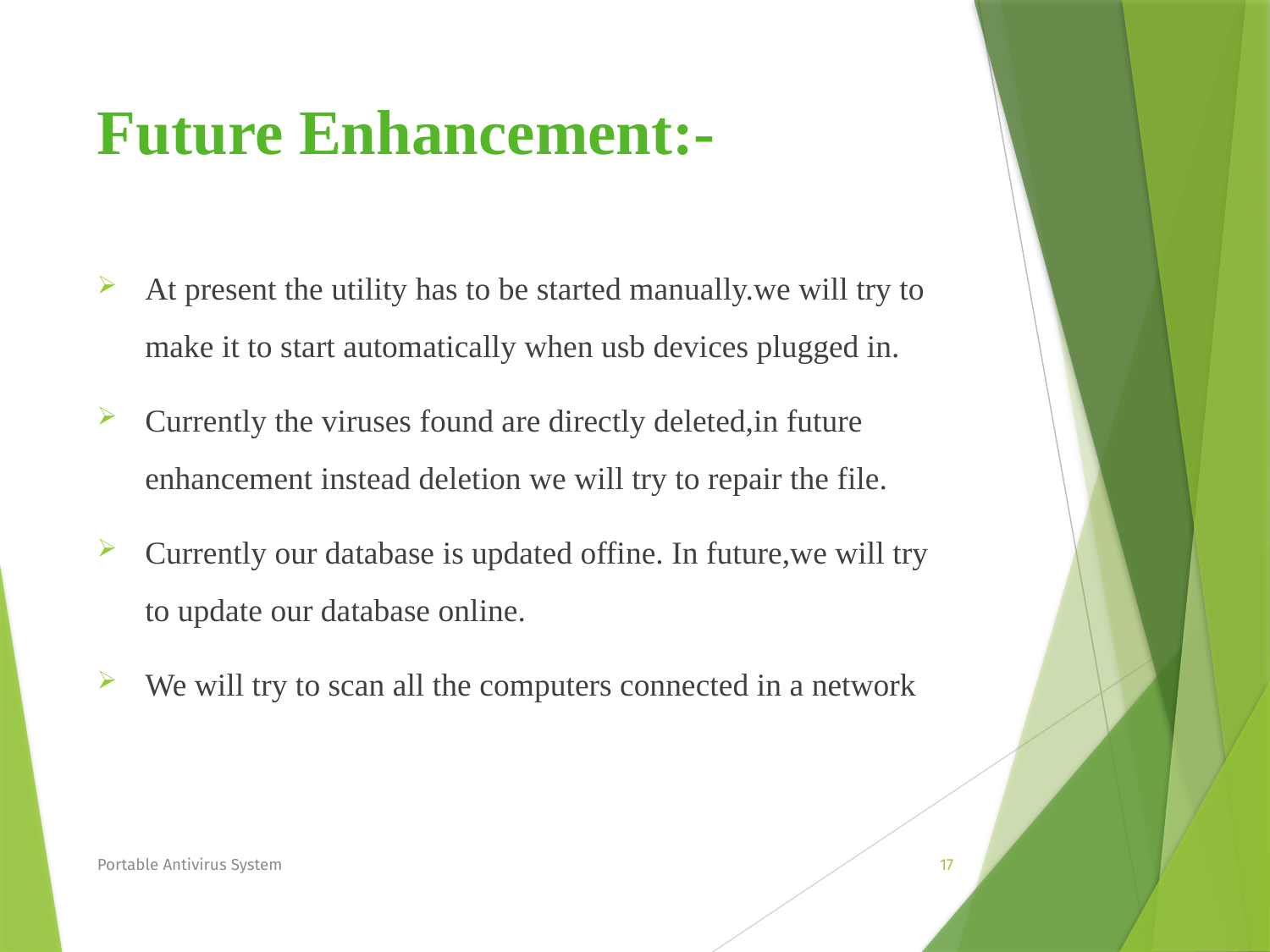

# Future Enhancement:-
At present the utility has to be started manually.we will try to make it to start automatically when usb devices plugged in.
Currently the viruses found are directly deleted,in future enhancement instead deletion we will try to repair the file.
Currently our database is updated offine. In future,we will try to update our database online.
We will try to scan all the computers connected in a network

Portable Antivirus System
17